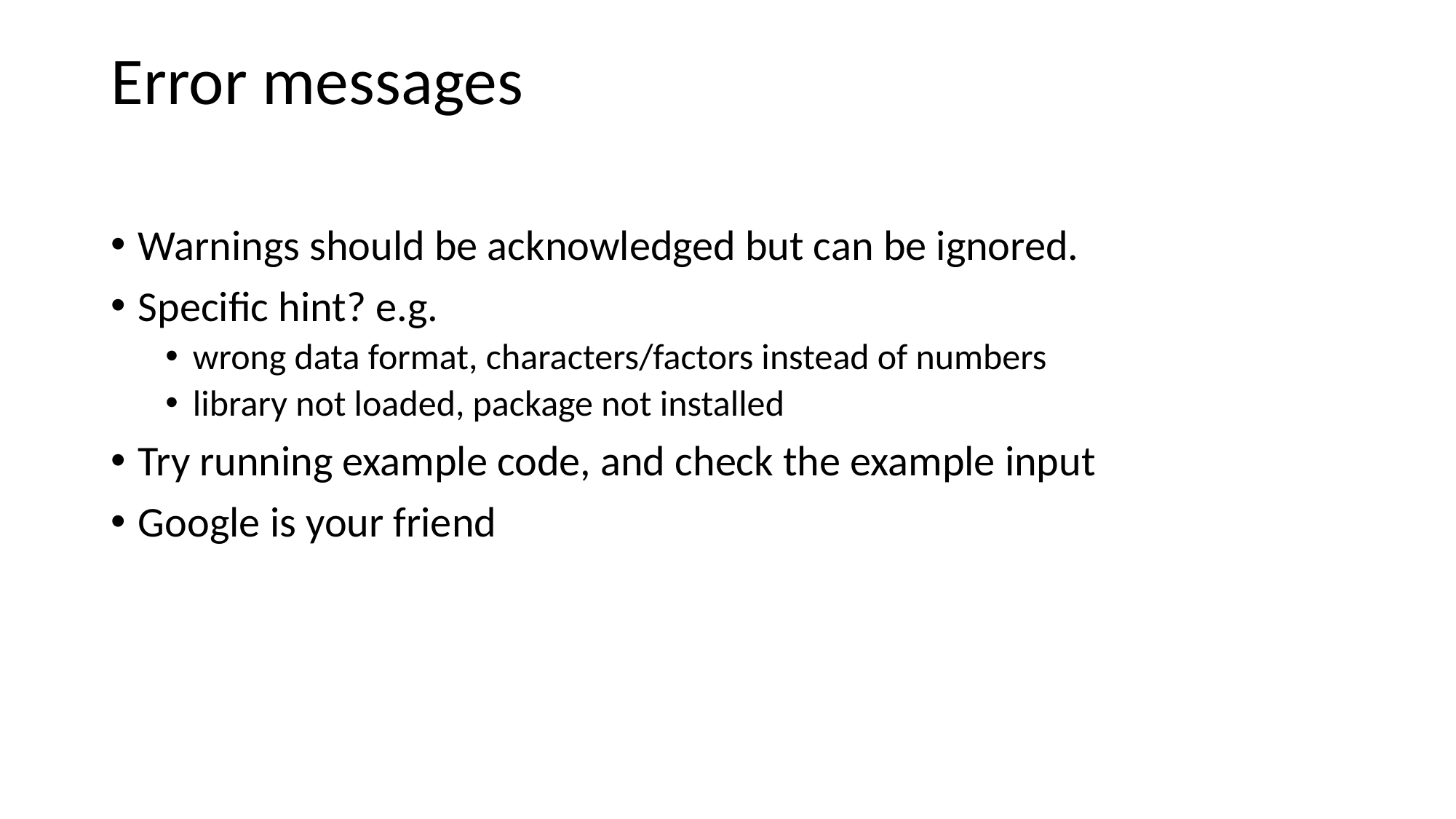

# Error messages
Warnings should be acknowledged but can be ignored.
Specific hint? e.g.
wrong data format, characters/factors instead of numbers
library not loaded, package not installed
Try running example code, and check the example input
Google is your friend